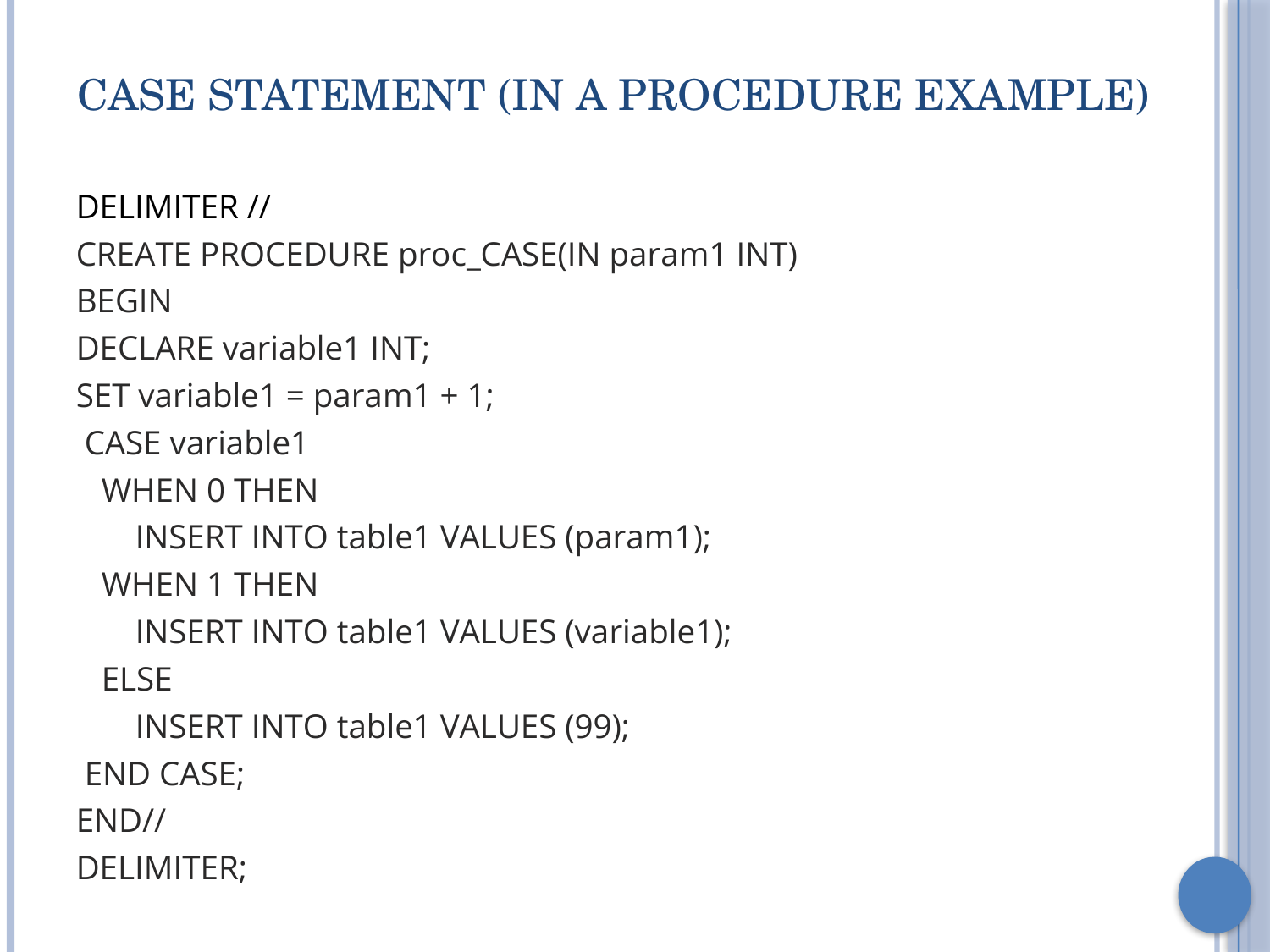

# Case Statement (In a Procedure Example)
DELIMITER //
CREATE PROCEDURE proc_CASE(IN param1 INT)
BEGIN
DECLARE variable1 INT;
SET variable1 = param1 + 1;
 CASE variable1
   WHEN 0 THEN
       INSERT INTO table1 VALUES (param1);
   WHEN 1 THEN
       INSERT INTO table1 VALUES (variable1);
   ELSE
       INSERT INTO table1 VALUES (99);
 END CASE;
END//
DELIMITER;